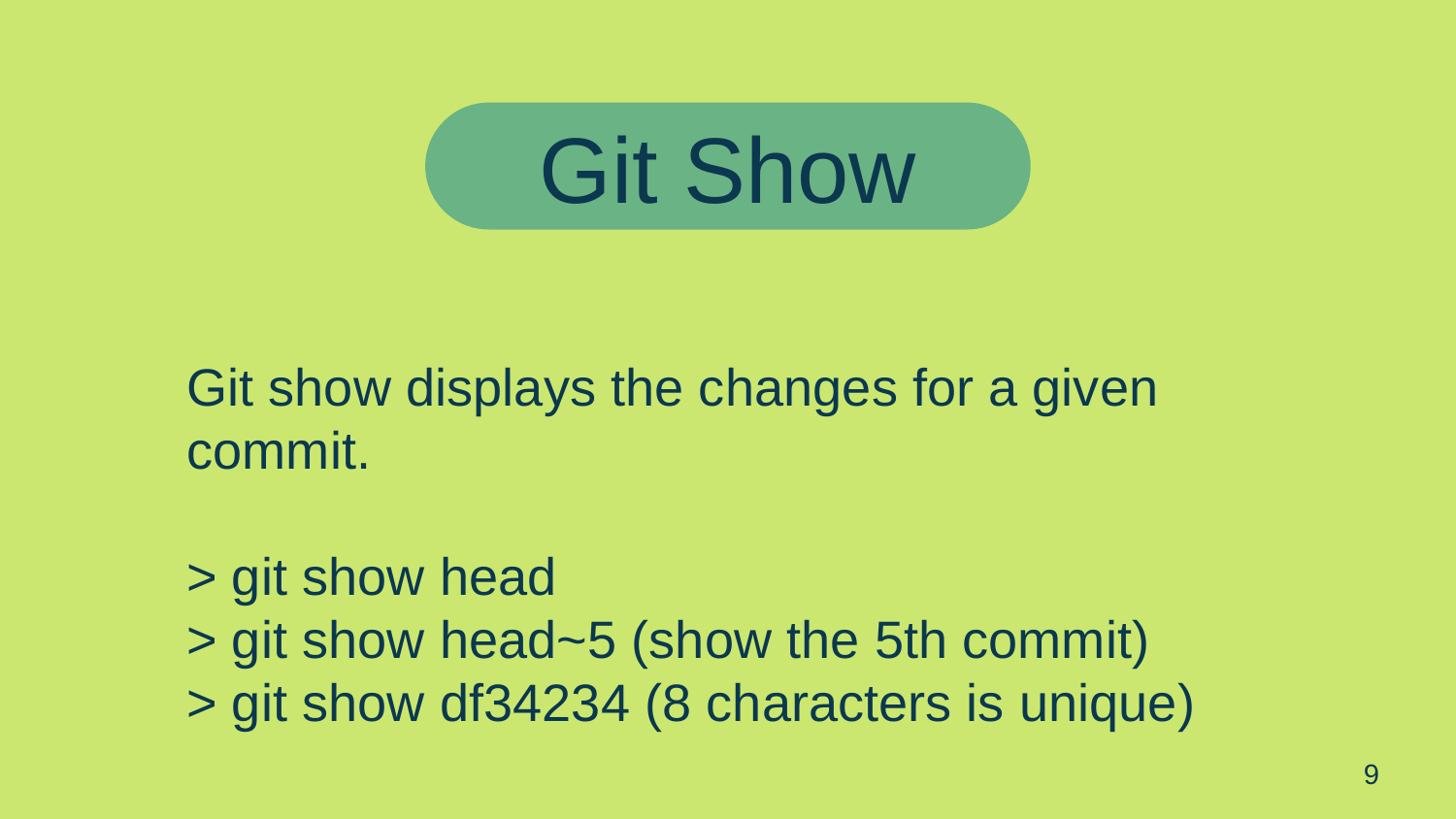

Git Show
# Git show displays the changes for a given commit.

> git show head
> git show head~5 (show the 5th commit)
> git show df34234 (8 characters is unique)
9